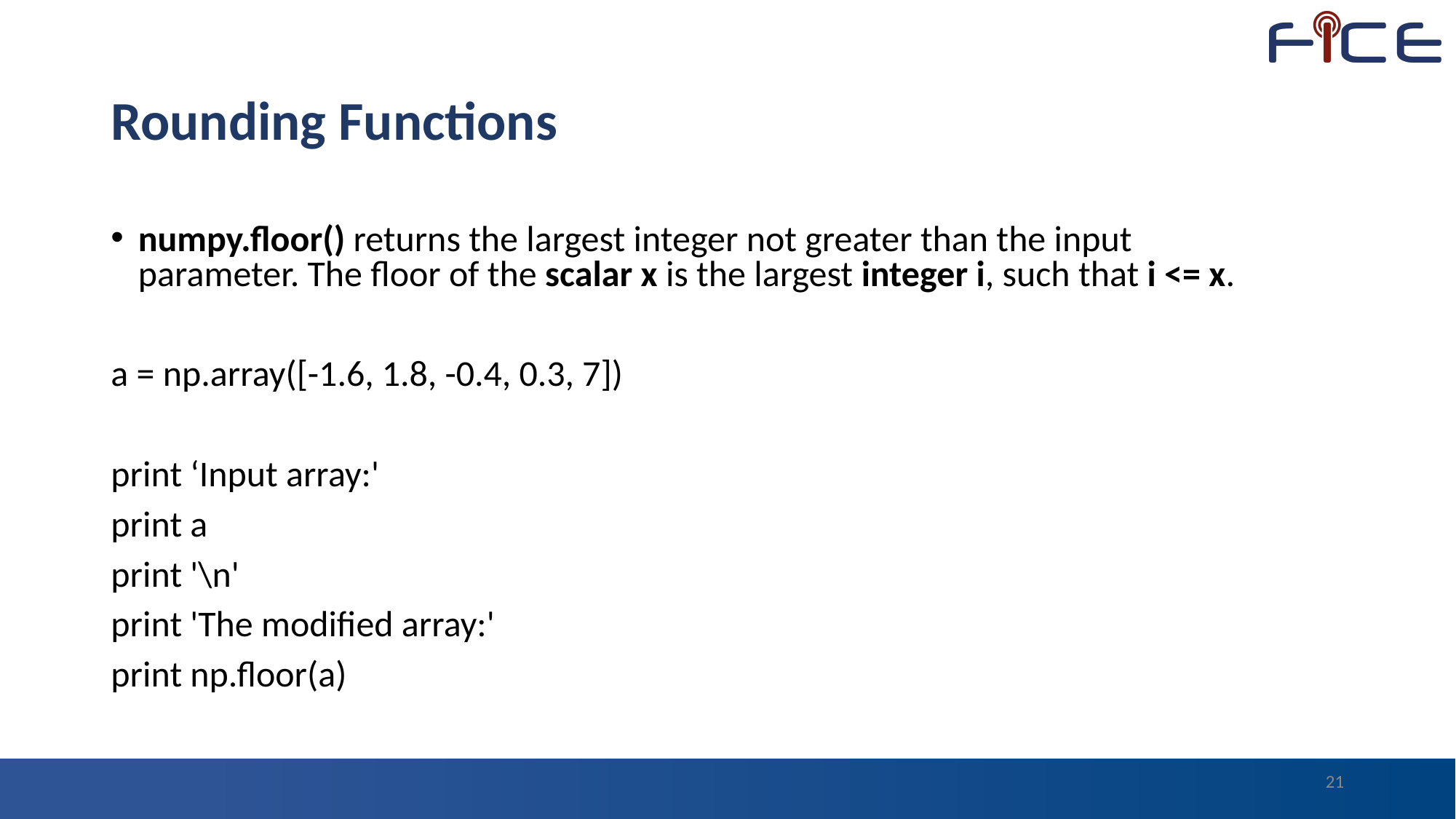

# Rounding Functions
numpy.floor() returns the largest integer not greater than the input parameter. The floor of the scalar x is the largest integer i, such that i <= x.

a = np.array([-1.6, 1.8, -0.4, 0.3, 7])

print ‘Input array:'
print a
print '\n'
print 'The modified array:'
print np.floor(a)

21